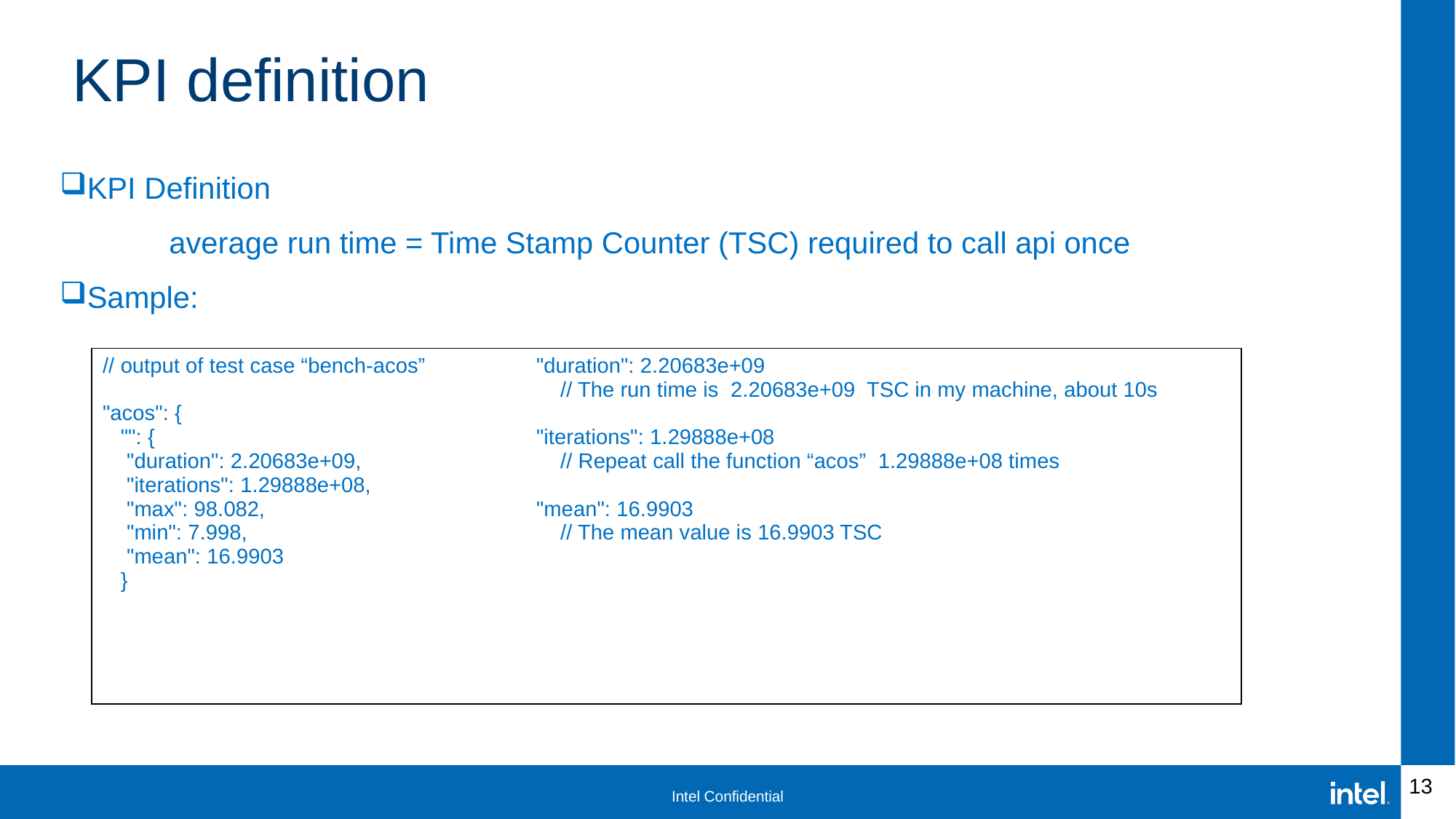

# KPI definition
KPI Definition
	average run time = Time Stamp Counter (TSC) required to call api once
Sample:

| // output of test case “bench-acos” "acos": { "": { "duration": 2.20683e+09, "iterations": 1.29888e+08, "max": 98.082, "min": 7.998, "mean": 16.9903 } | "duration": 2.20683e+09 // The run time is 2.20683e+09 TSC in my machine, about 10s "iterations": 1.29888e+08 // Repeat call the function “acos” 1.29888e+08 times "mean": 16.9903 // The mean value is 16.9903 TSC |
| --- | --- |
13